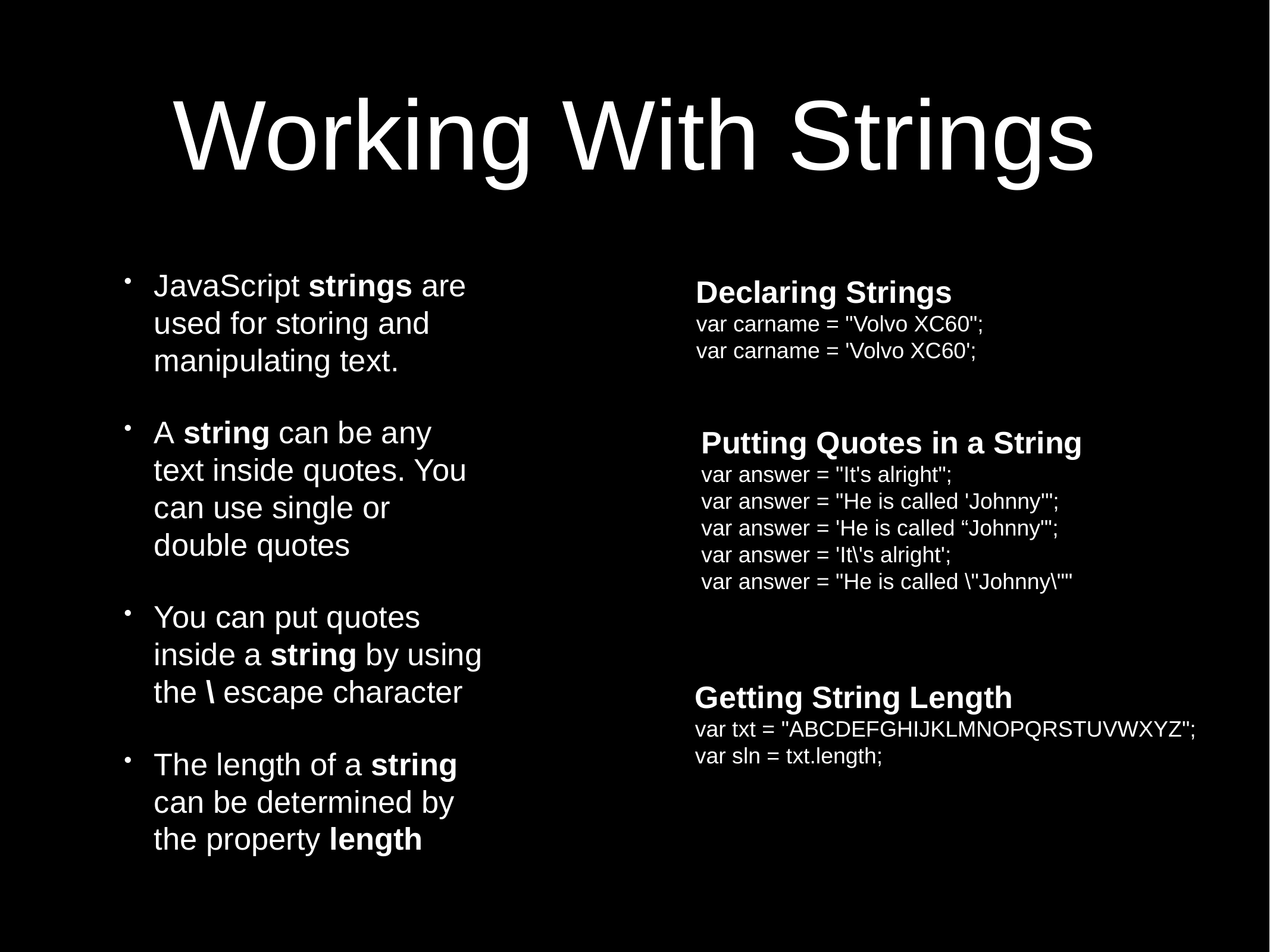

# Working With Strings
JavaScript strings are used for storing and manipulating text.
A string can be any text inside quotes. You can use single or double quotes
You can put quotes inside a string by using the \ escape character
The length of a string can be determined by the property length
Declaring Strings
var carname = "Volvo XC60";
var carname = 'Volvo XC60';

Putting Quotes in a String
var answer = "It's alright";
var answer = "He is called 'Johnny'";
var answer = 'He is called “Johnny"';
var answer = 'It\'s alright';
var answer = "He is called \"Johnny\""
Getting String Length
var txt = "ABCDEFGHIJKLMNOPQRSTUVWXYZ";
var sln = txt.length;